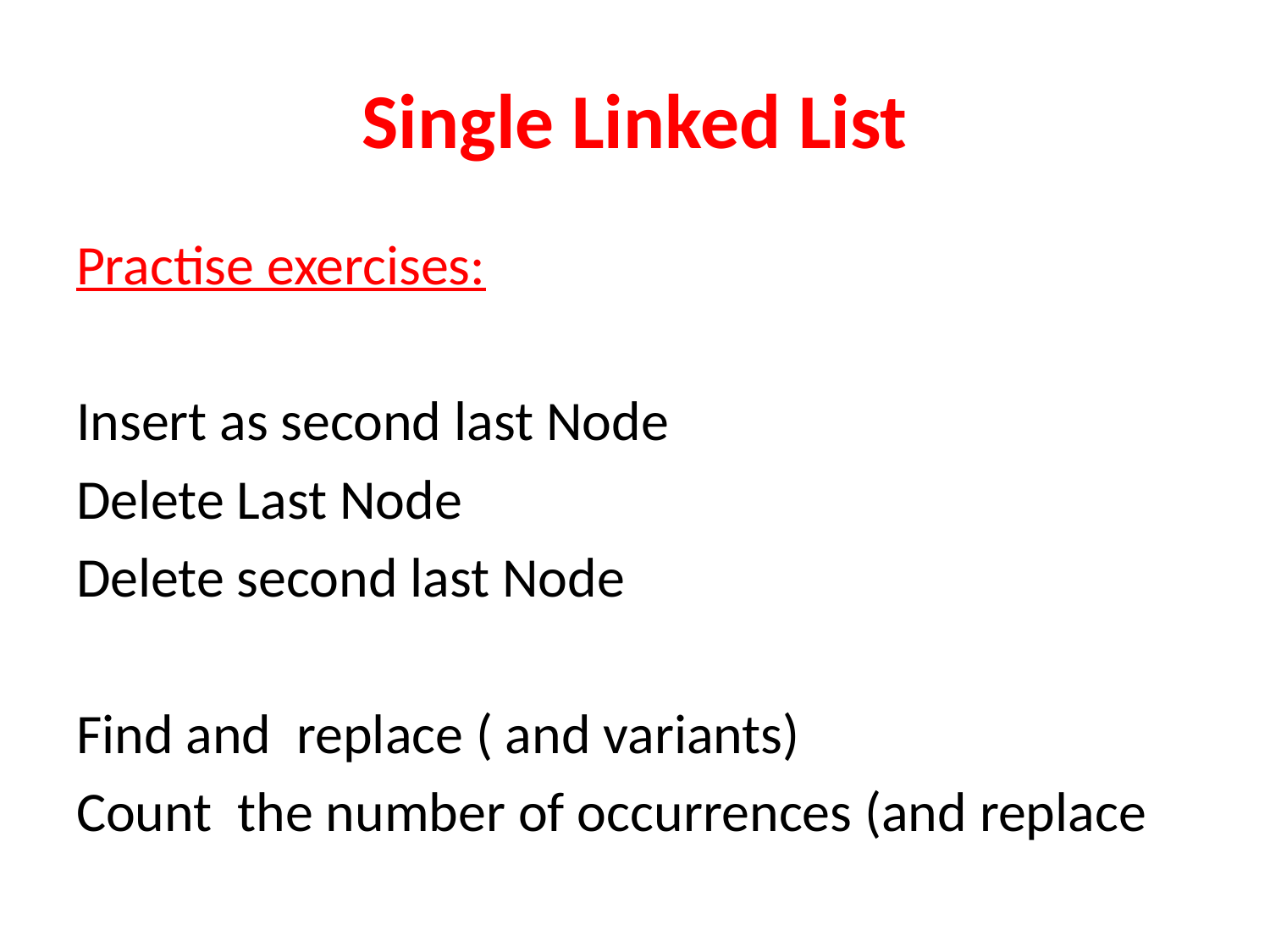

# Single Linked List
Practise exercises:

Insert as second last Node
Delete Last Node
Delete second last Node

Find and  replace ( and variants)
Count  the number of occurrences (and replace